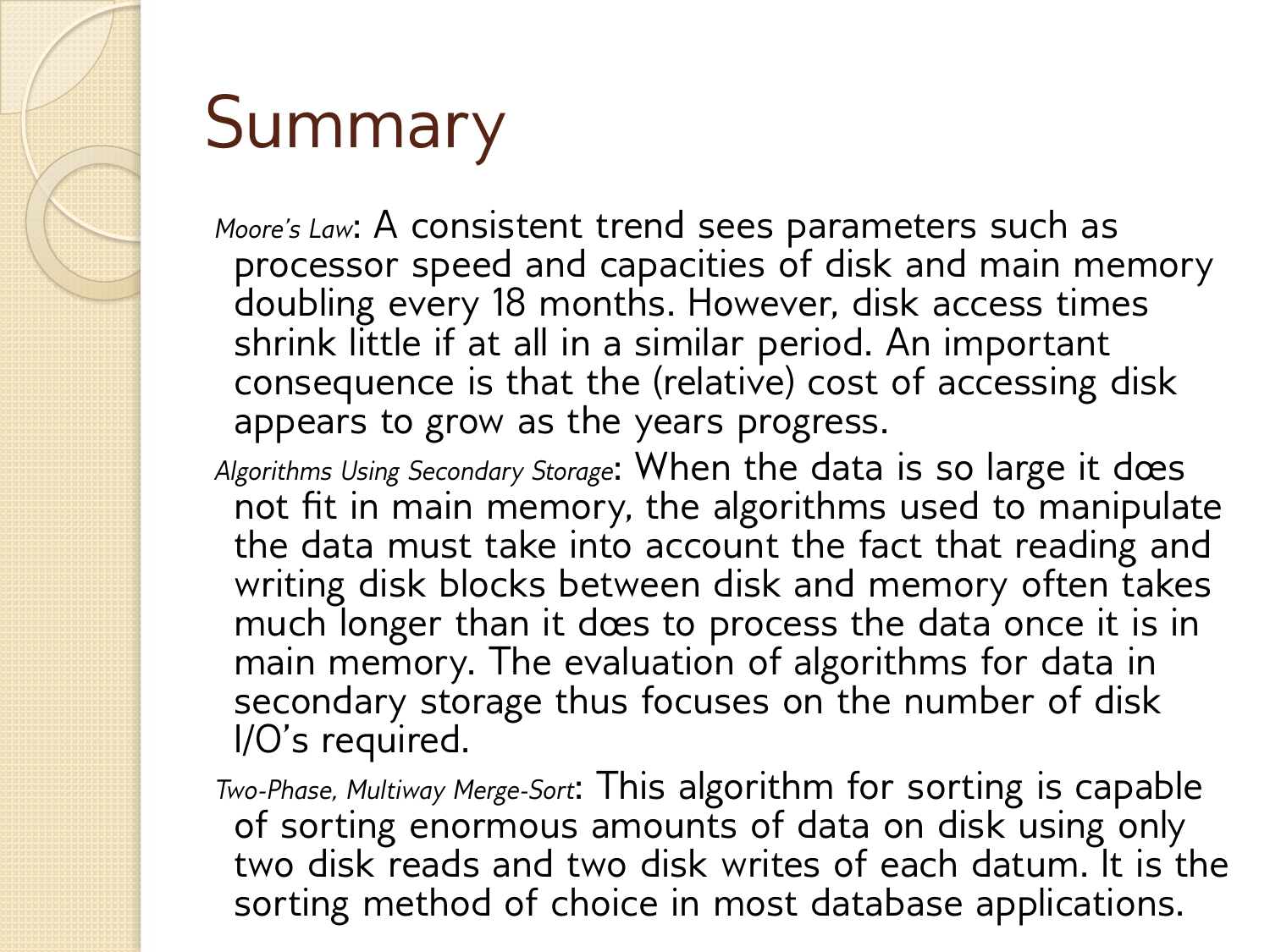

# Summary
Moore’s Law: A consistent trend sees parameters such as processor speed and capacities of disk and main memory doubling every 18 months. However, disk access times shrink little if at all in a similar period. An important consequence is that the (relative) cost of accessing disk appears to grow as the years progress.
Algorithms Using Secondary Storage: When the data is so large it does not fit in main memory, the algorithms used to manipulate the data must take into account the fact that reading and writing disk blocks between disk and memory often takes much longer than it does to process the data once it is in main memory. The evaluation of algorithms for data in secondary storage thus focuses on the number of disk I/O’s required.
Two-Phase, Multiway Merge-Sort: This algorithm for sorting is capable of sorting enormous amounts of data on disk using only two disk reads and two disk writes of each datum. It is the sorting method of choice in most database applications.